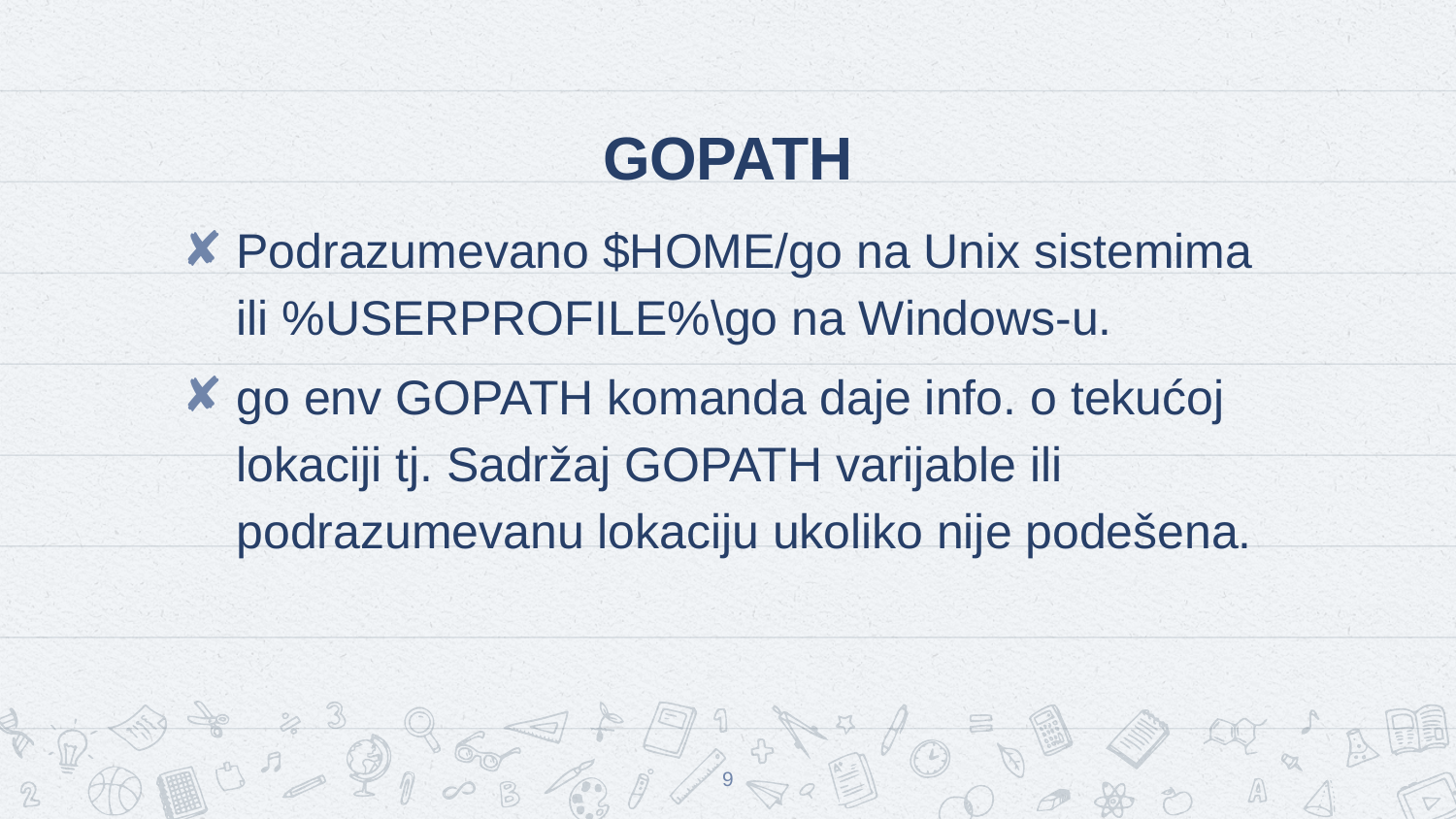

# GOPATH
Podrazumevano $HOME/go na Unix sistemima ili %USERPROFILE%\go na Windows-u.
go env GOPATH komanda daje info. o tekućoj lokaciji tj. Sadržaj GOPATH varijable ili podrazumevanu lokaciju ukoliko nije podešena.

9